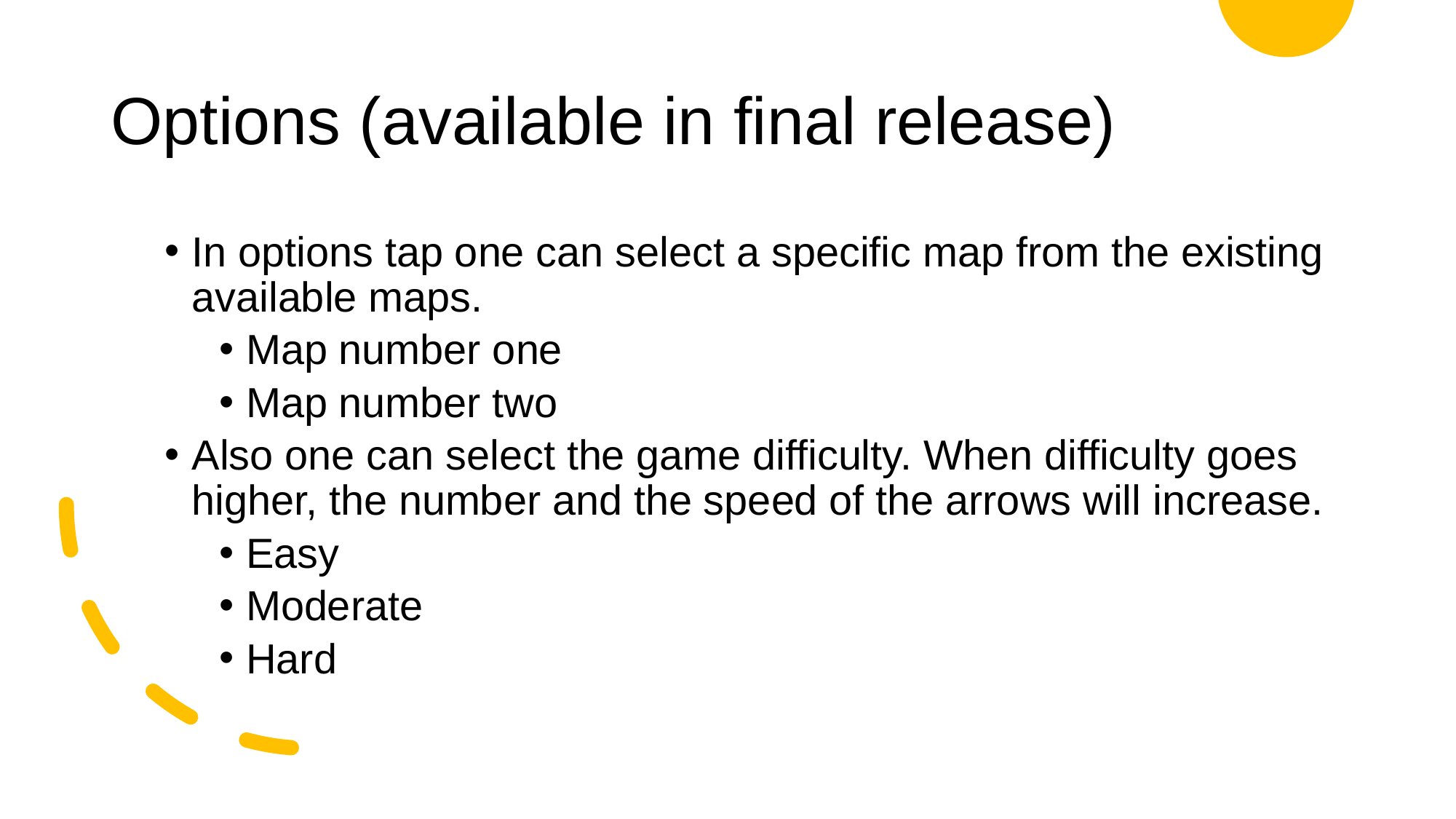

# Options (available in final release)

In options tap one can select a specific map from the existing available maps.
Map number one
Map number two
Also one can select the game difficulty. When difficulty goes higher, the number and the speed of the arrows will increase.
Easy
Moderate
Hard